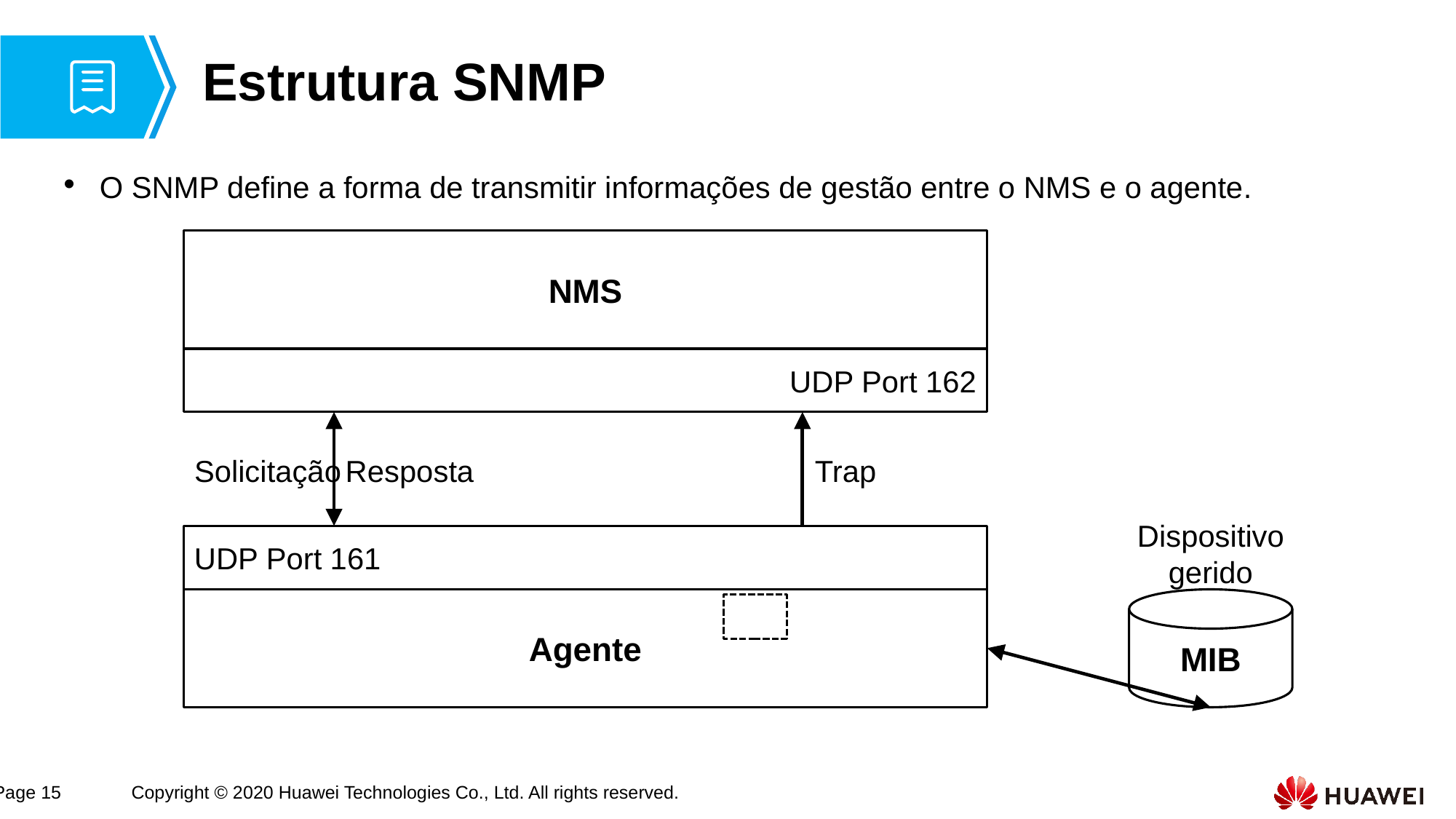

# Estrutura SNMP

O SNMP define a forma de transmitir informações de gestão entre o NMS e o agente.
NMS
UDP Port 162
Solicitação
Resposta
Trap
Dispositivo gerido
UDP Port 161
Agente
MIB